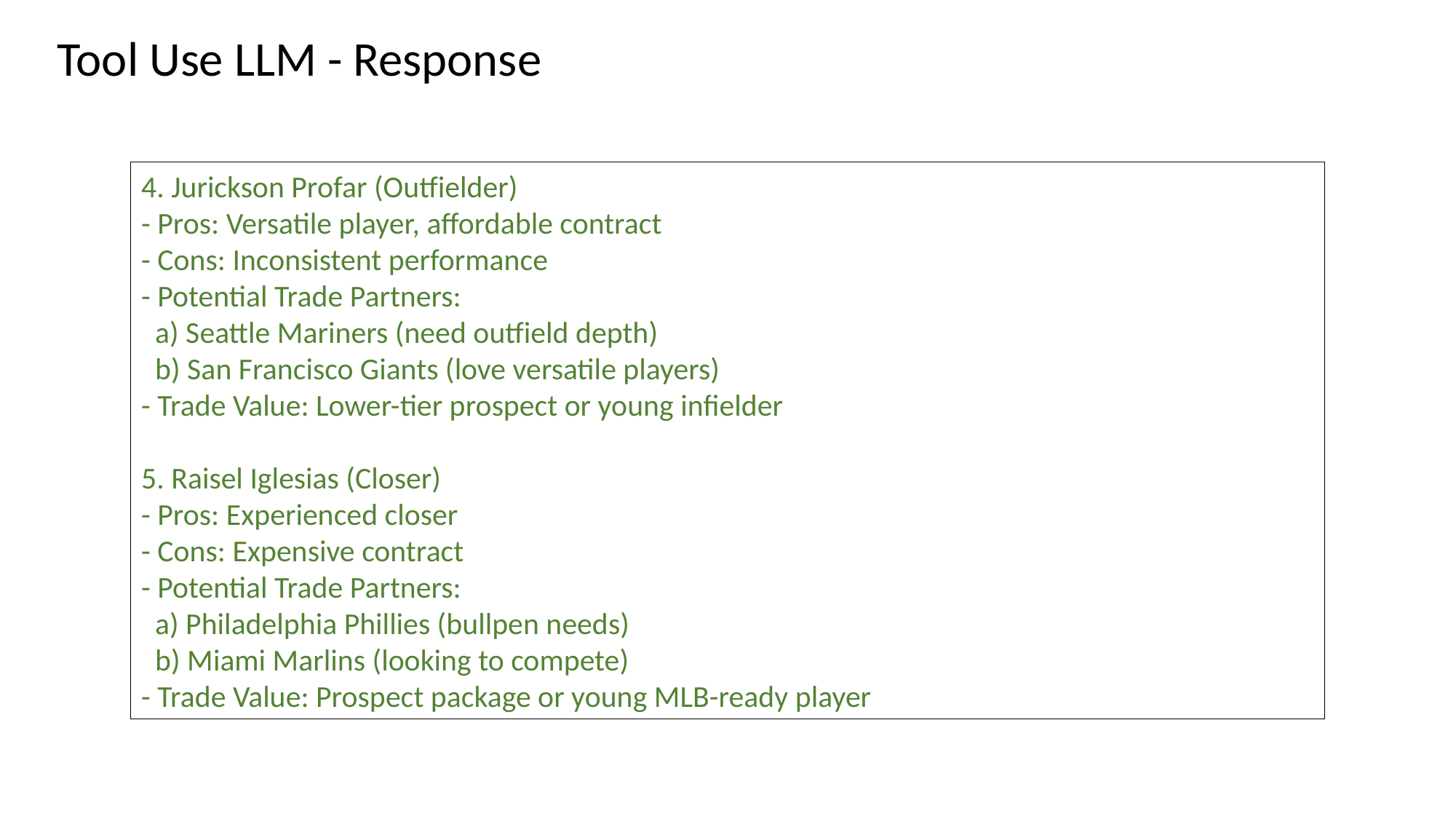

# Tool Use LLM - Response
4. Jurickson Profar (Outfielder)
- Pros: Versatile player, affordable contract
- Cons: Inconsistent performance
- Potential Trade Partners:
  a) Seattle Mariners (need outfield depth)
  b) San Francisco Giants (love versatile players)
- Trade Value: Lower-tier prospect or young infielder

5. Raisel Iglesias (Closer)
- Pros: Experienced closer
- Cons: Expensive contract
- Potential Trade Partners:
  a) Philadelphia Phillies (bullpen needs)
  b) Miami Marlins (looking to compete)
- Trade Value: Prospect package or young MLB-ready player